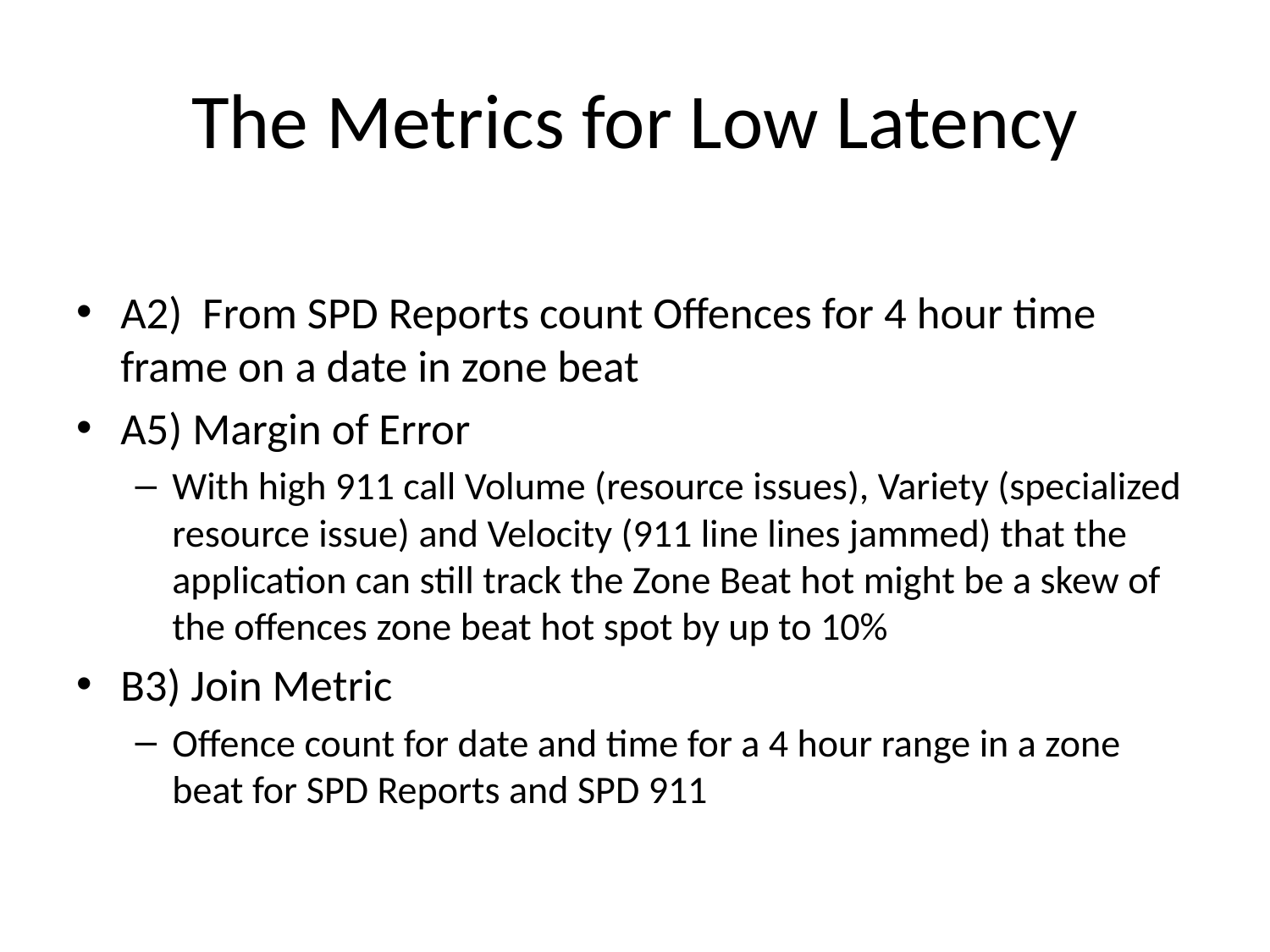

# The Metrics for Low Latency

A2)  From SPD Reports count Offences for 4 hour time frame on a date in zone beat
A5) Margin of Error
With high 911 call Volume (resource issues), Variety (specialized resource issue) and Velocity (911 line lines jammed) that the application can still track the Zone Beat hot might be a skew of the offences zone beat hot spot by up to 10%
B3) Join Metric
Offence count for date and time for a 4 hour range in a zone beat for SPD Reports and SPD 911